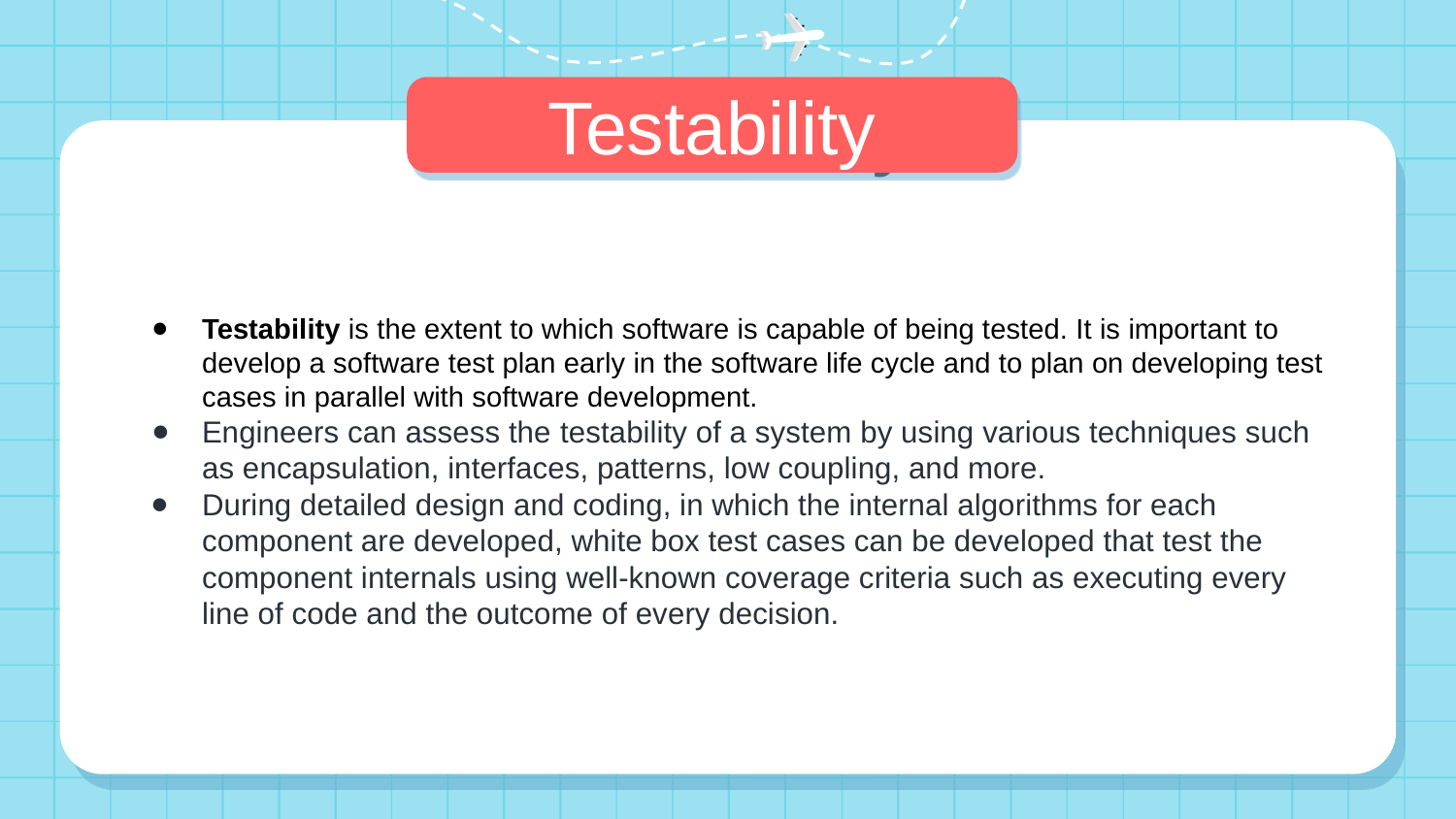

Testability
testability
Testability is the extent to which software is capable of being tested. It is important to develop a software test plan early in the software life cycle and to plan on developing test cases in parallel with software development.
Engineers can assess the testability of a system by using various techniques such as encapsulation, interfaces, patterns, low coupling, and more.
During detailed design and coding, in which the internal algorithms for each component are developed, white box test cases can be developed that test the component internals using well-known coverage criteria such as executing every line of code and the outcome of every decision.